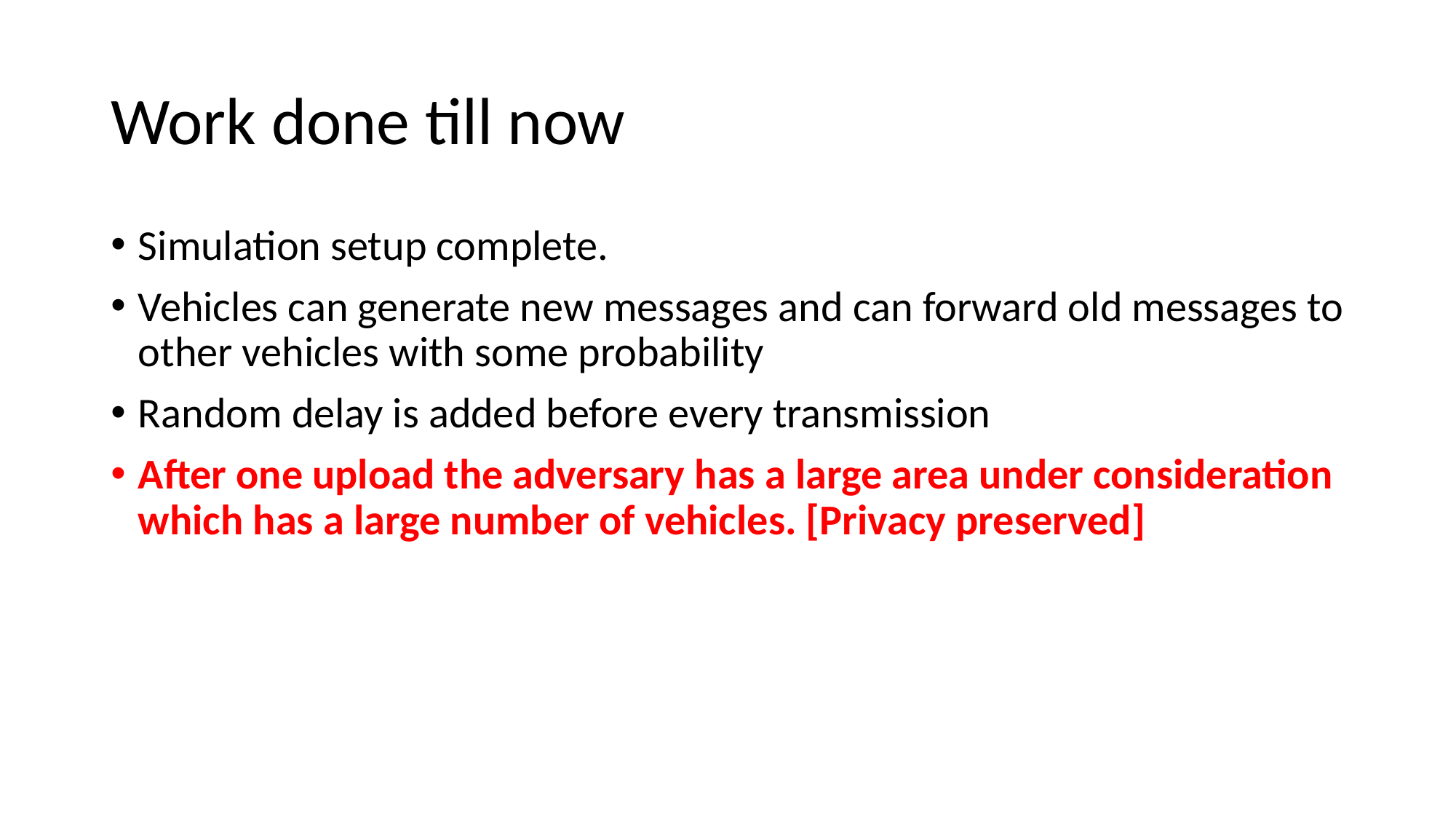

# Work done till now
Simulation setup complete.
Vehicles can generate new messages and can forward old messages to other vehicles with some probability
Random delay is added before every transmission
After one upload the adversary has a large area under consideration which has a large number of vehicles. [Privacy preserved]